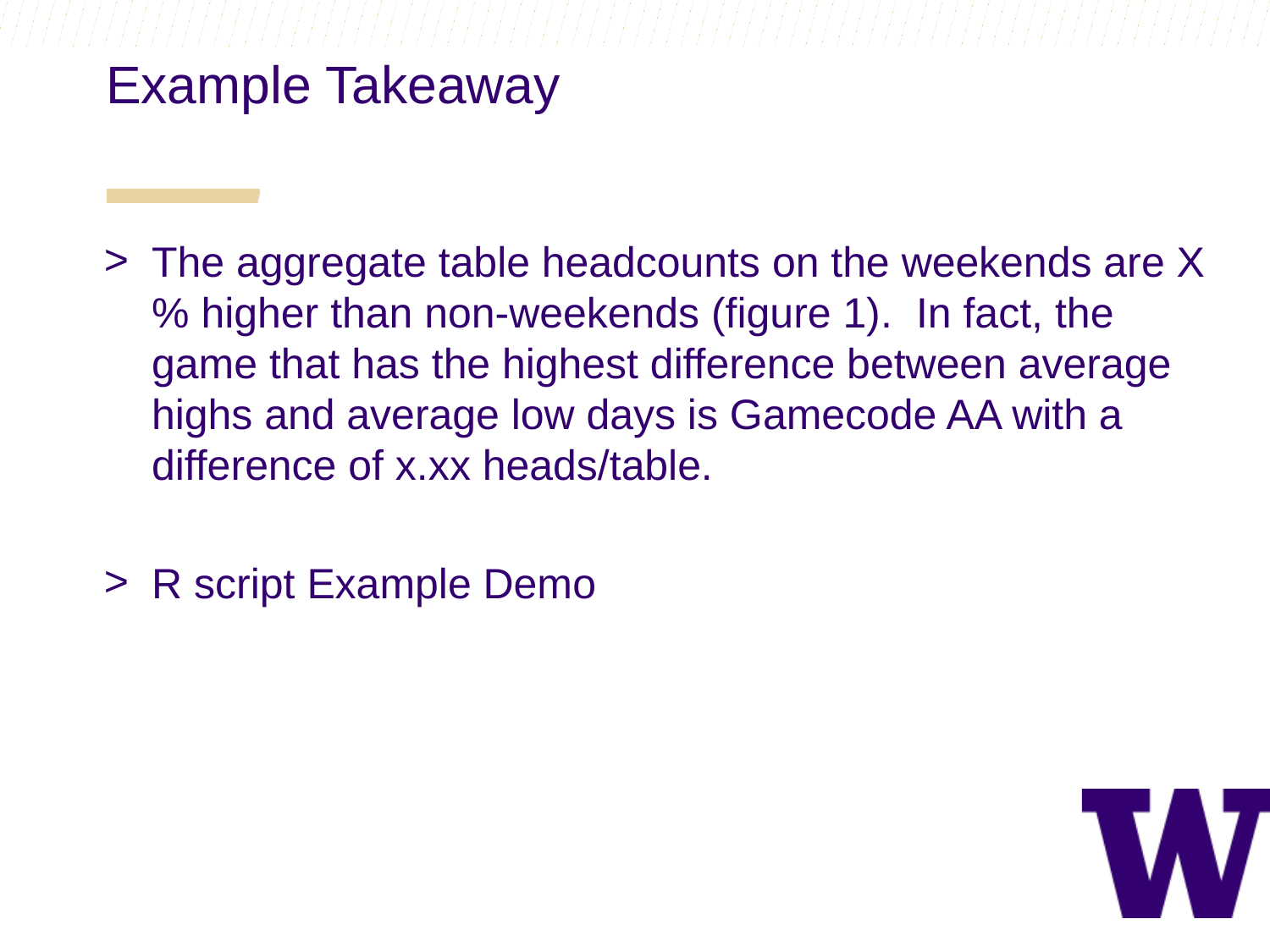

Example Takeaway
The aggregate table headcounts on the weekends are X% higher than non-weekends (figure 1).  In fact, the game that has the highest difference between average highs and average low days is Gamecode AA with a difference of x.xx heads/table.

R script Example Demo